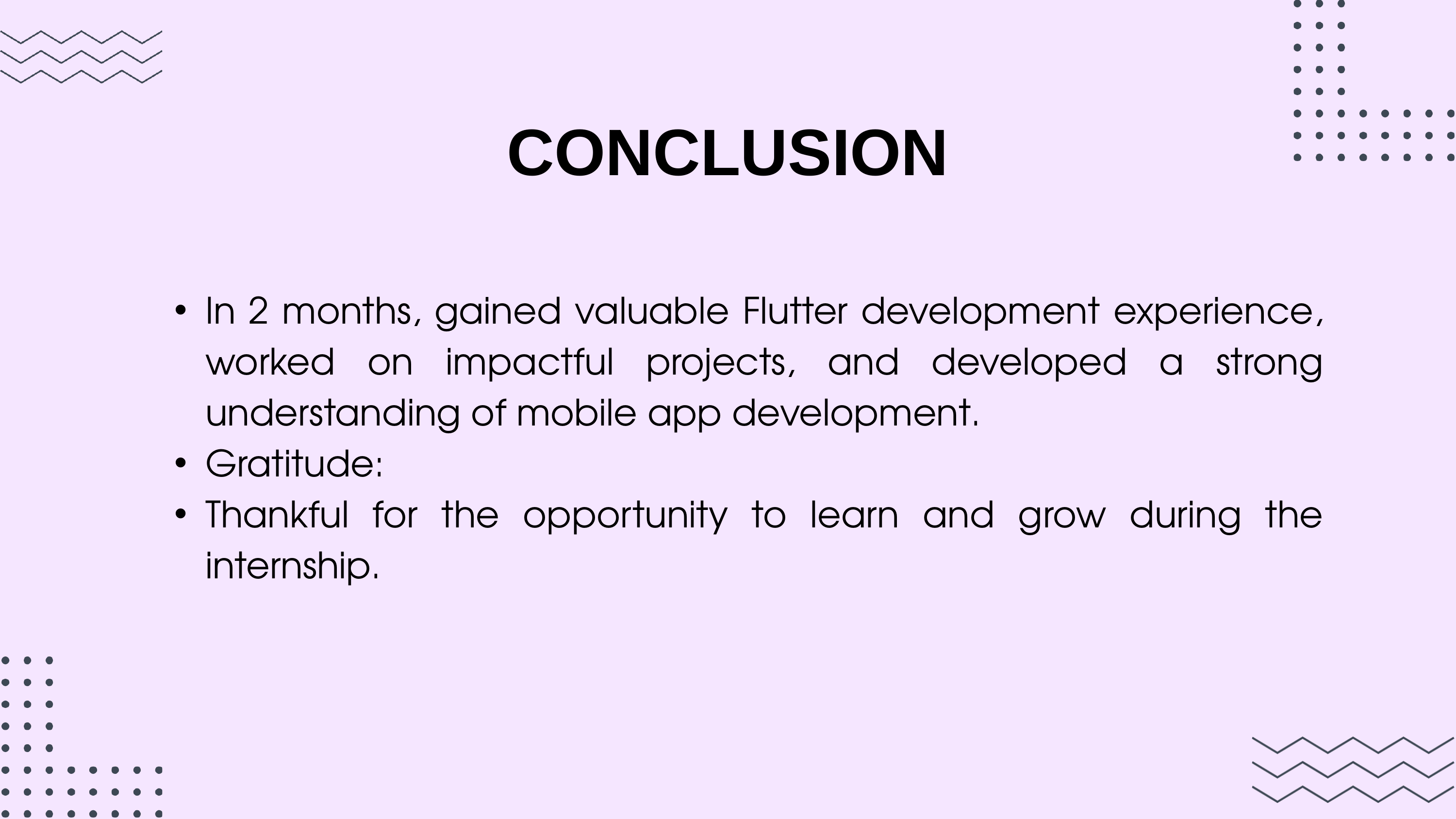

CONCLUSION

In 2 months, gained valuable Flutter development experience, worked on impactful projects, and developed a strong understanding of mobile app development.
Gratitude:
Thankful for the opportunity to learn and grow during the internship.